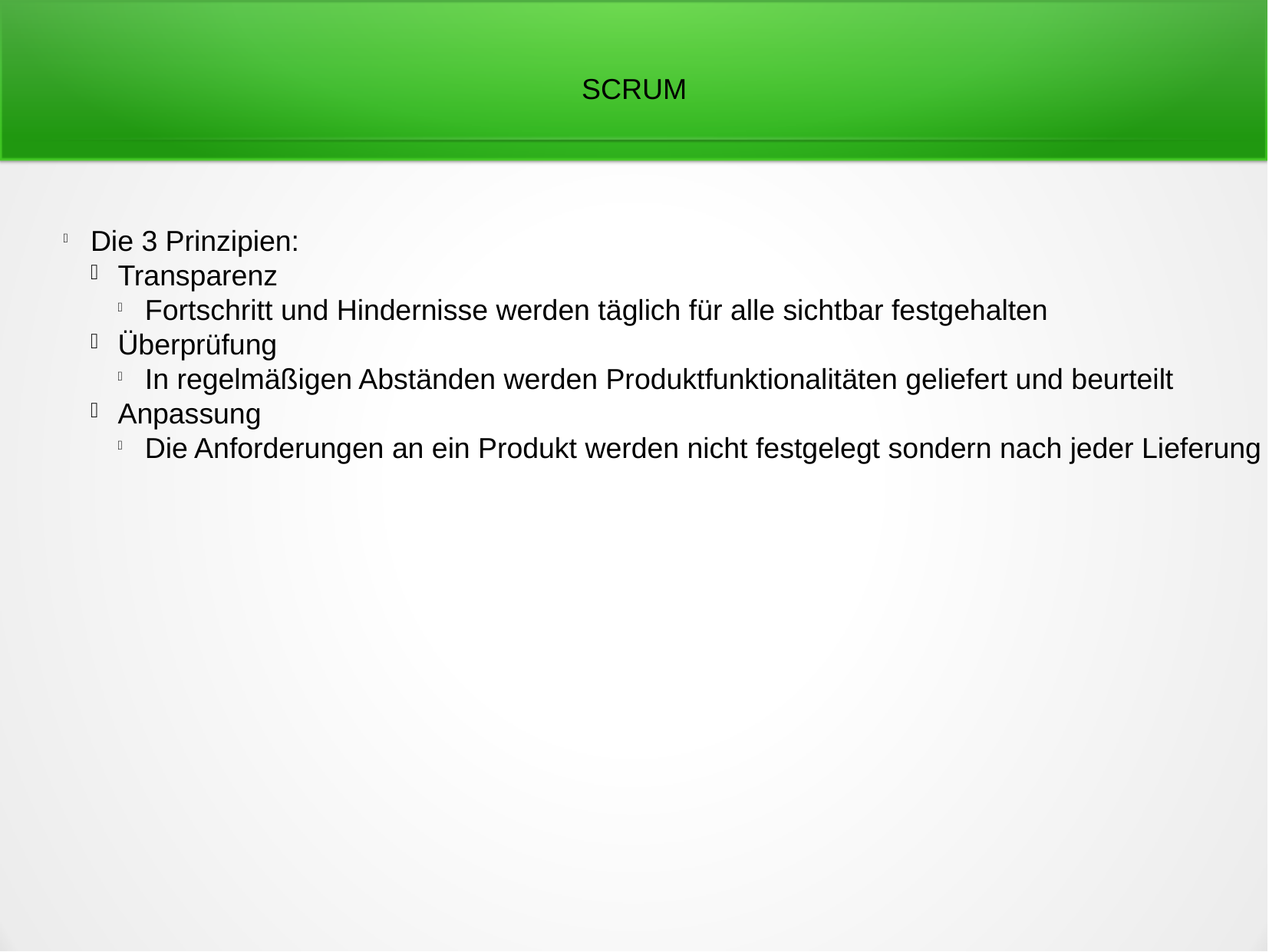

SCRUM
Die 3 Prinzipien:
Transparenz
Fortschritt und Hindernisse werden täglich für alle sichtbar festgehalten
Überprüfung
In regelmäßigen Abständen werden Produktfunktionalitäten geliefert und beurteilt
Anpassung
Die Anforderungen an ein Produkt werden nicht festgelegt sondern nach jeder Lieferung bewertet und angepasst